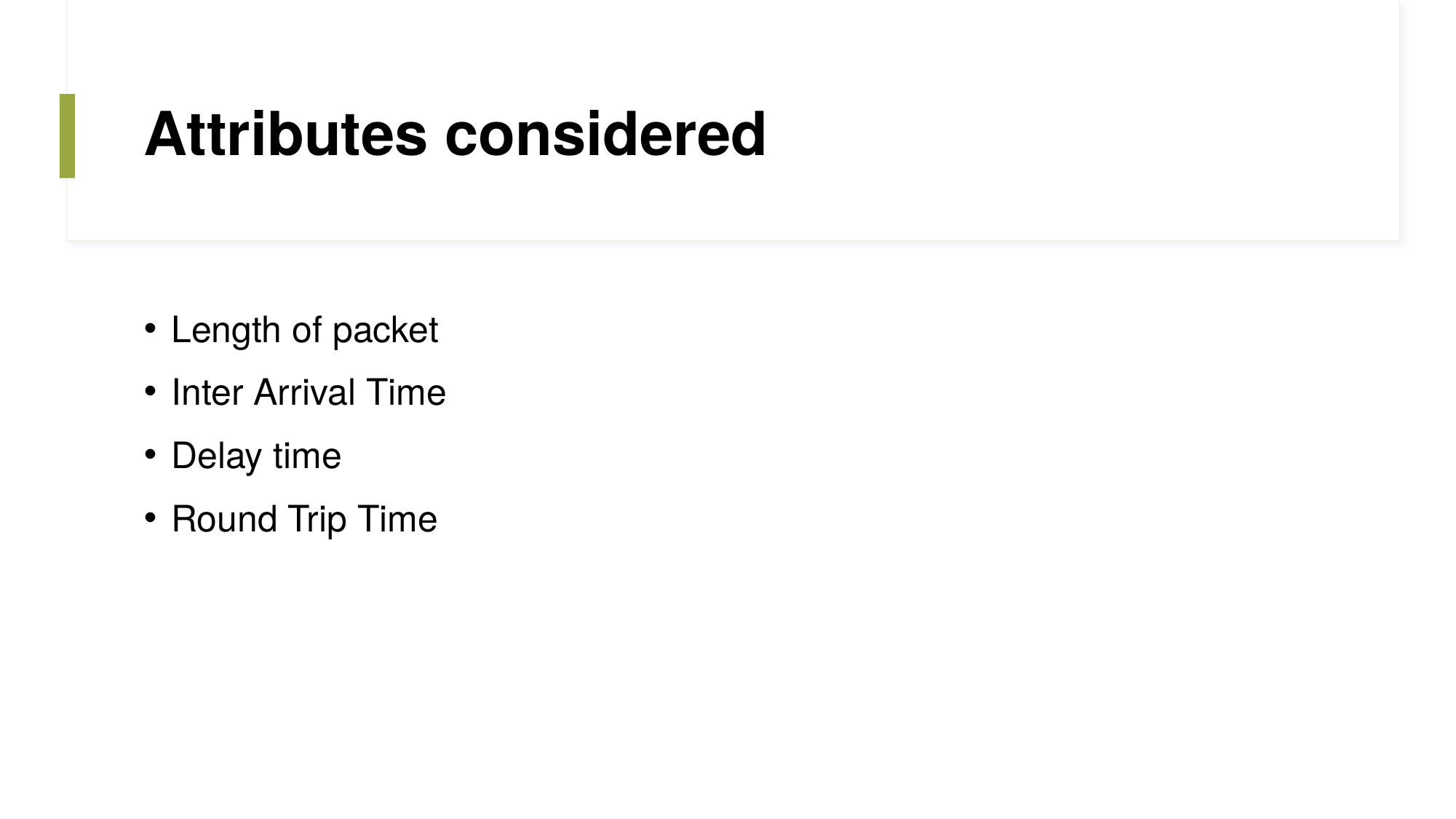

# Attributes considered
Length of packet
Inter Arrival Time
Delay time
Round Trip Time